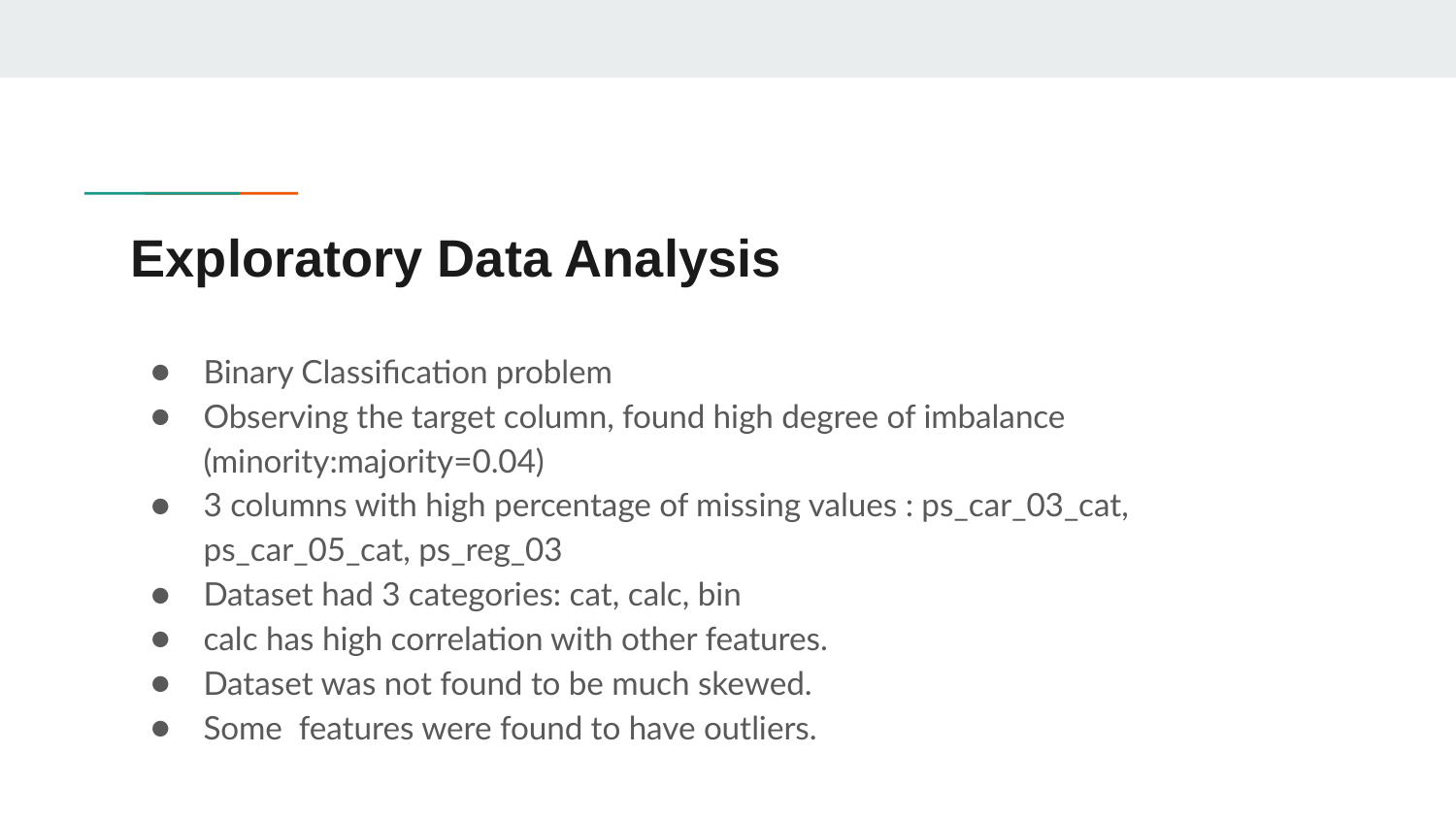

# Exploratory Data Analysis
Binary Classification problem
Observing the target column, found high degree of imbalance (minority:majority=0.04)
3 columns with high percentage of missing values : ps_car_03_cat, ps_car_05_cat, ps_reg_03
Dataset had 3 categories: cat, calc, bin
calc has high correlation with other features.
Dataset was not found to be much skewed.
Some  features were found to have outliers.